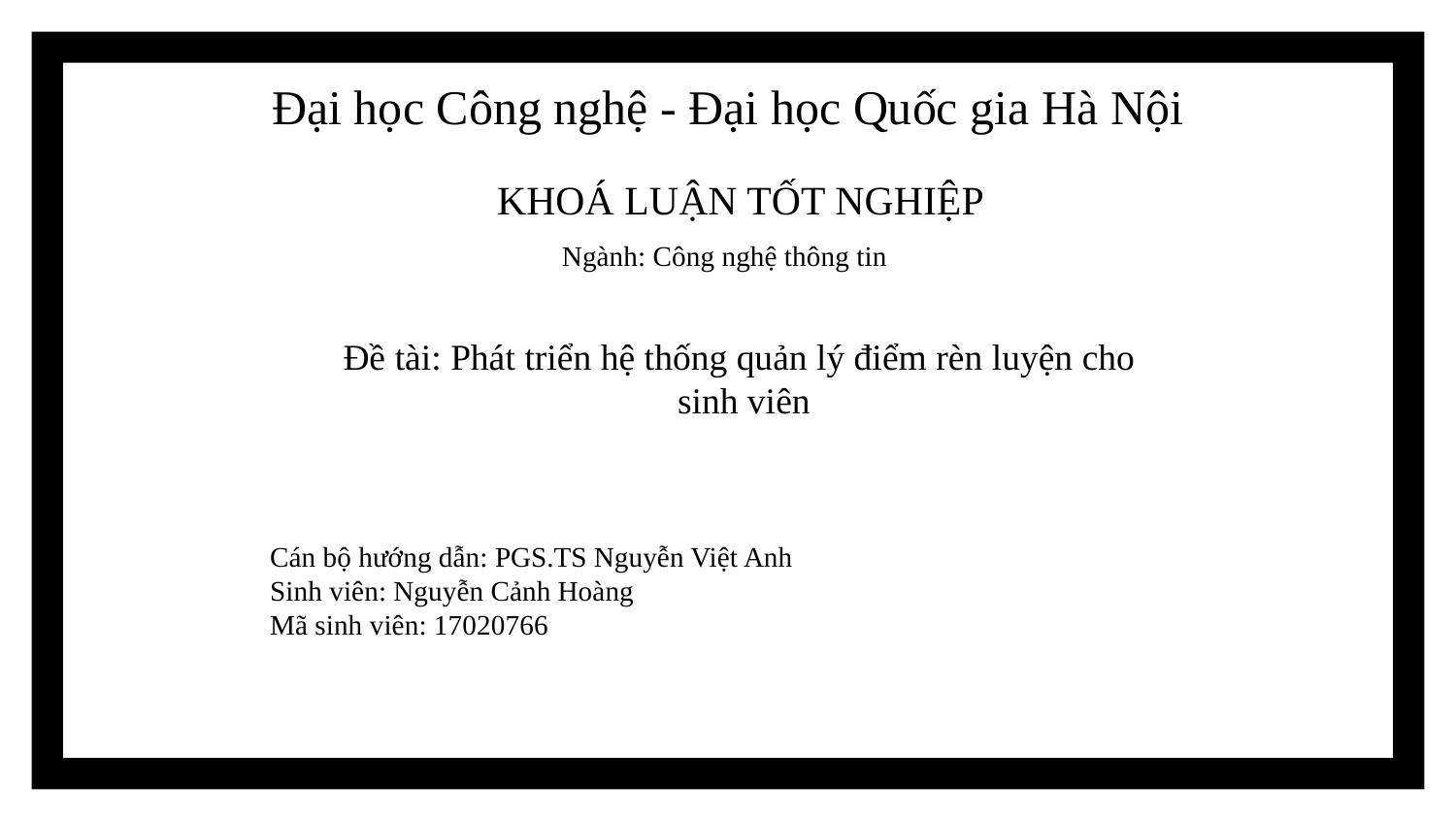

Đại học Công nghệ - Đại học Quốc gia Hà Nội
KHOÁ LUẬN TỐT NGHIỆP
Ngành: Công nghệ thông tin
Đề tài: Phát triển hệ thống quản lý điểm rèn luyện cho
sinh viên
Cán bộ hướng dẫn: PGS.TS Nguyễn Việt Anh
Sinh viên: Nguyễn Cảnh Hoàng
Mã sinh viên: 17020766